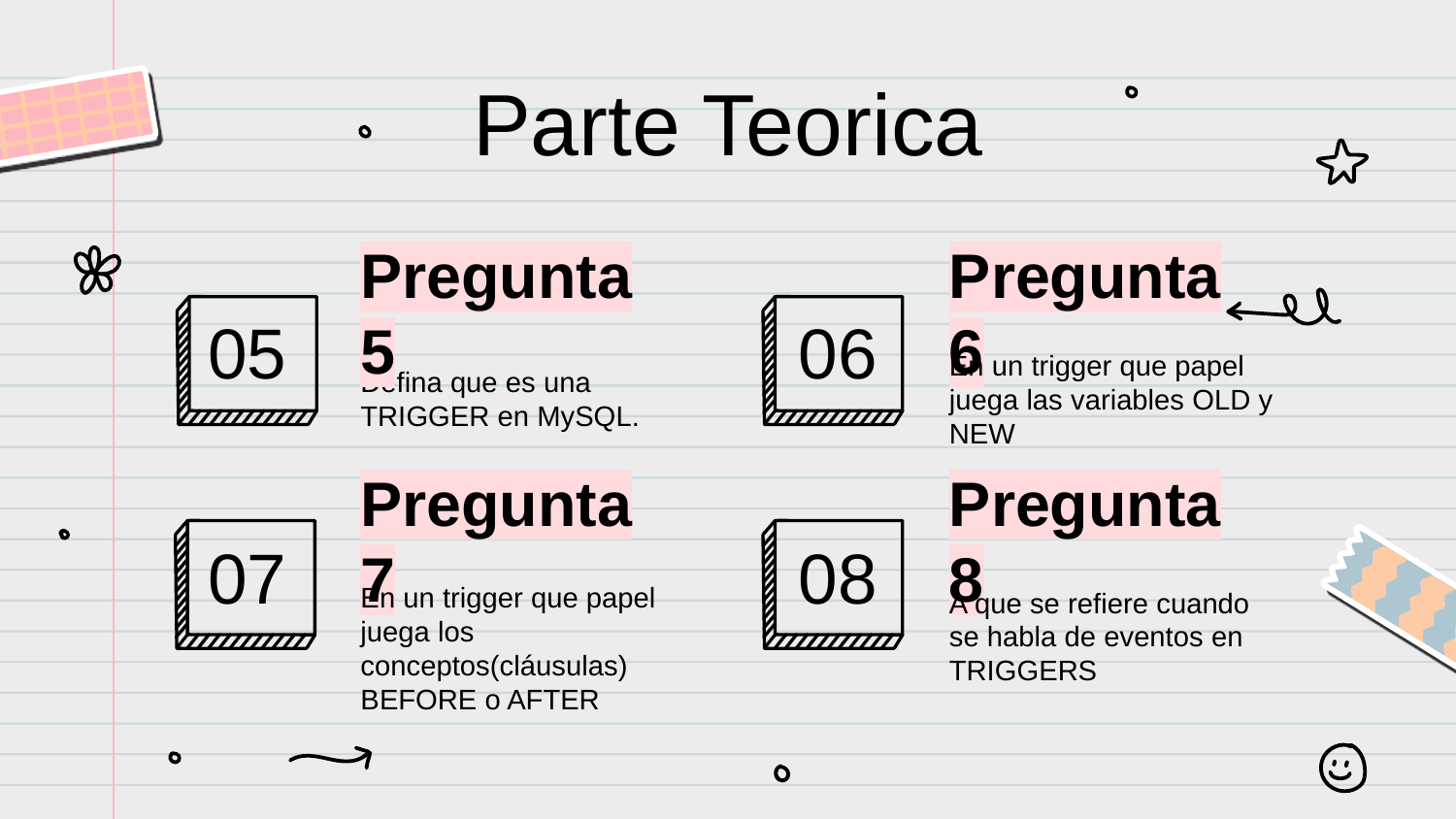

# Parte Teorica
Pregunta 5
Pregunta 6
05
06

Defina que es una TRIGGER en MySQL.
En un trigger que papel juega las variables OLD y NEW
Pregunta 7
Pregunta 8
07
08

En un trigger que papel juega los conceptos(cláusulas) BEFORE o AFTER
A que se refiere cuando se habla de eventos en TRIGGERS